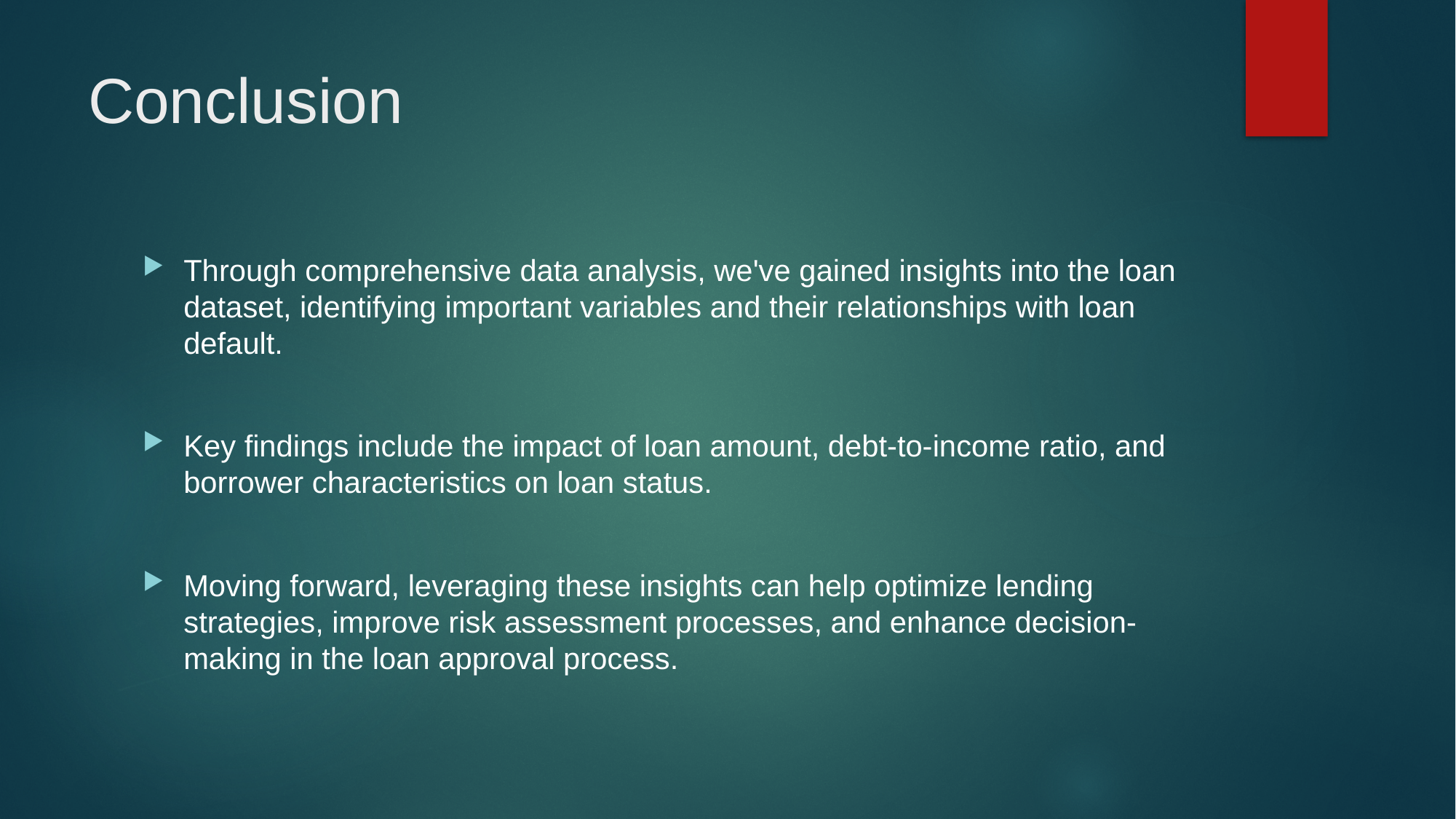

# Conclusion
Through comprehensive data analysis, we've gained insights into the loan dataset, identifying important variables and their relationships with loan default.

Key findings include the impact of loan amount, debt-to-income ratio, and borrower characteristics on loan status.

Moving forward, leveraging these insights can help optimize lending strategies, improve risk assessment processes, and enhance decision-making in the loan approval process.